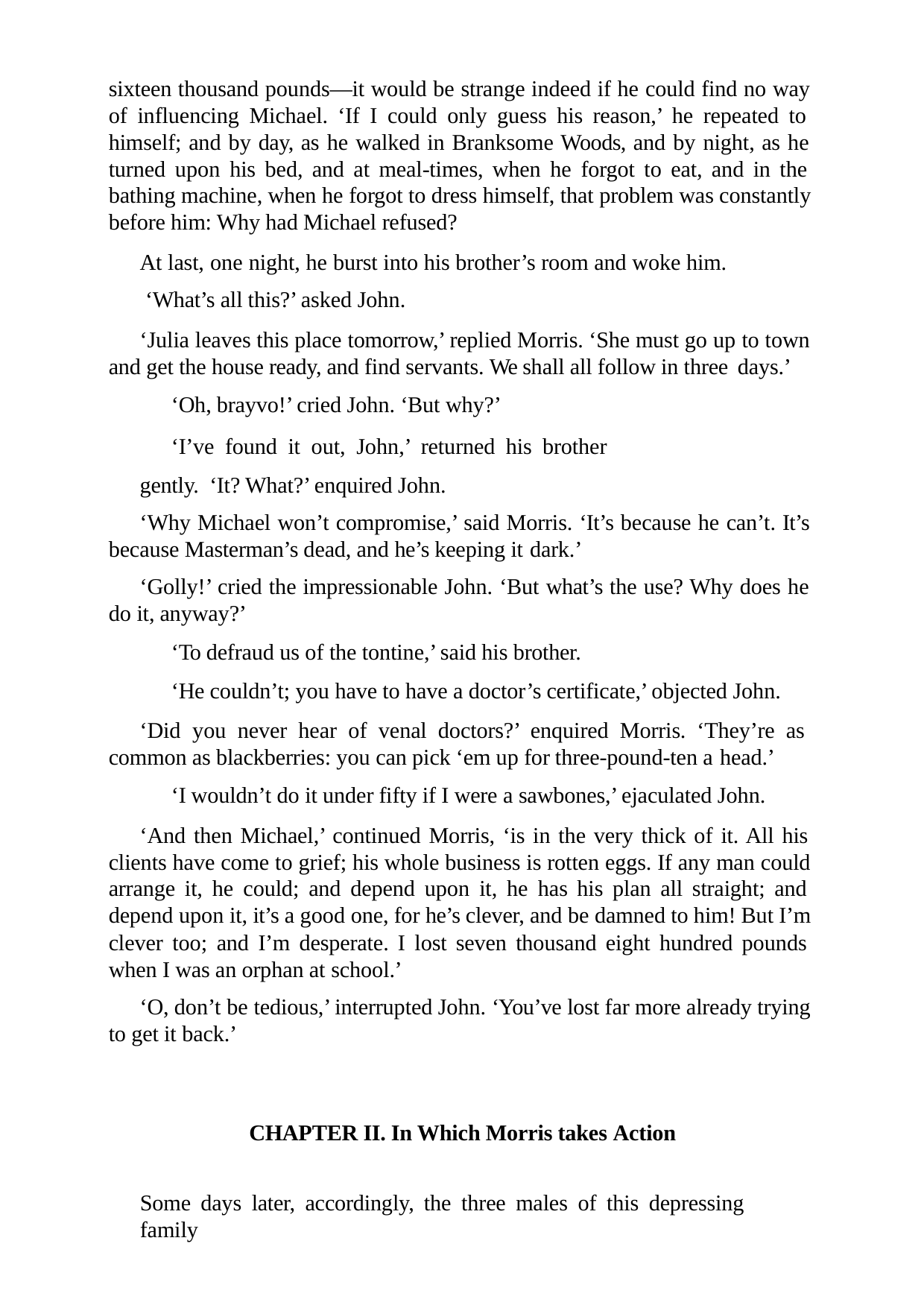

sixteen thousand pounds—it would be strange indeed if he could find no way  of influencing Michael. ‘If I could only guess his reason,’ he repeated to  himself; and by day, as he walked in Branksome Woods, and by night, as he  turned upon his bed, and at meal-times, when he forgot to eat, and in the  bathing machine, when he forgot to dress himself, that problem was constantly  before him: Why had Michael refused?
At last, one night, he burst into his brother’s room and woke him.  ‘What’s all this?’ asked John.
‘Julia leaves this place tomorrow,’ replied Morris. ‘She must go up to town  and get the house ready, and find servants. We shall all follow in three days.’
‘Oh, brayvo!’ cried John. ‘But why?’
‘I’ve found it out, John,’ returned his brother gently.  ‘It? What?’ enquired John.
‘Why Michael won’t compromise,’ said Morris. ‘It’s because he can’t. It’s  because Masterman’s dead, and he’s keeping it dark.’
‘Golly!’ cried the impressionable John. ‘But what’s the use? Why does he  do it, anyway?’
‘To defraud us of the tontine,’ said his brother.
‘He couldn’t; you have to have a doctor’s certificate,’ objected John.
‘Did you never hear of venal doctors?’ enquired Morris. ‘They’re as  common as blackberries: you can pick ‘em up for three-pound-ten a head.’
‘I wouldn’t do it under fifty if I were a sawbones,’ ejaculated John.
‘And then Michael,’ continued Morris, ‘is in the very thick of it. All his  clients have come to grief; his whole business is rotten eggs. If any man could  arrange it, he could; and depend upon it, he has his plan all straight; and  depend upon it, it’s a good one, for he’s clever, and be damned to him! But I’m  clever too; and I’m desperate. I lost seven thousand eight hundred pounds  when I was an orphan at school.’
‘O, don’t be tedious,’ interrupted John. ‘You’ve lost far more already trying  to get it back.’
CHAPTER II. In Which Morris takes Action

Some days later, accordingly, the three males of this depressing family